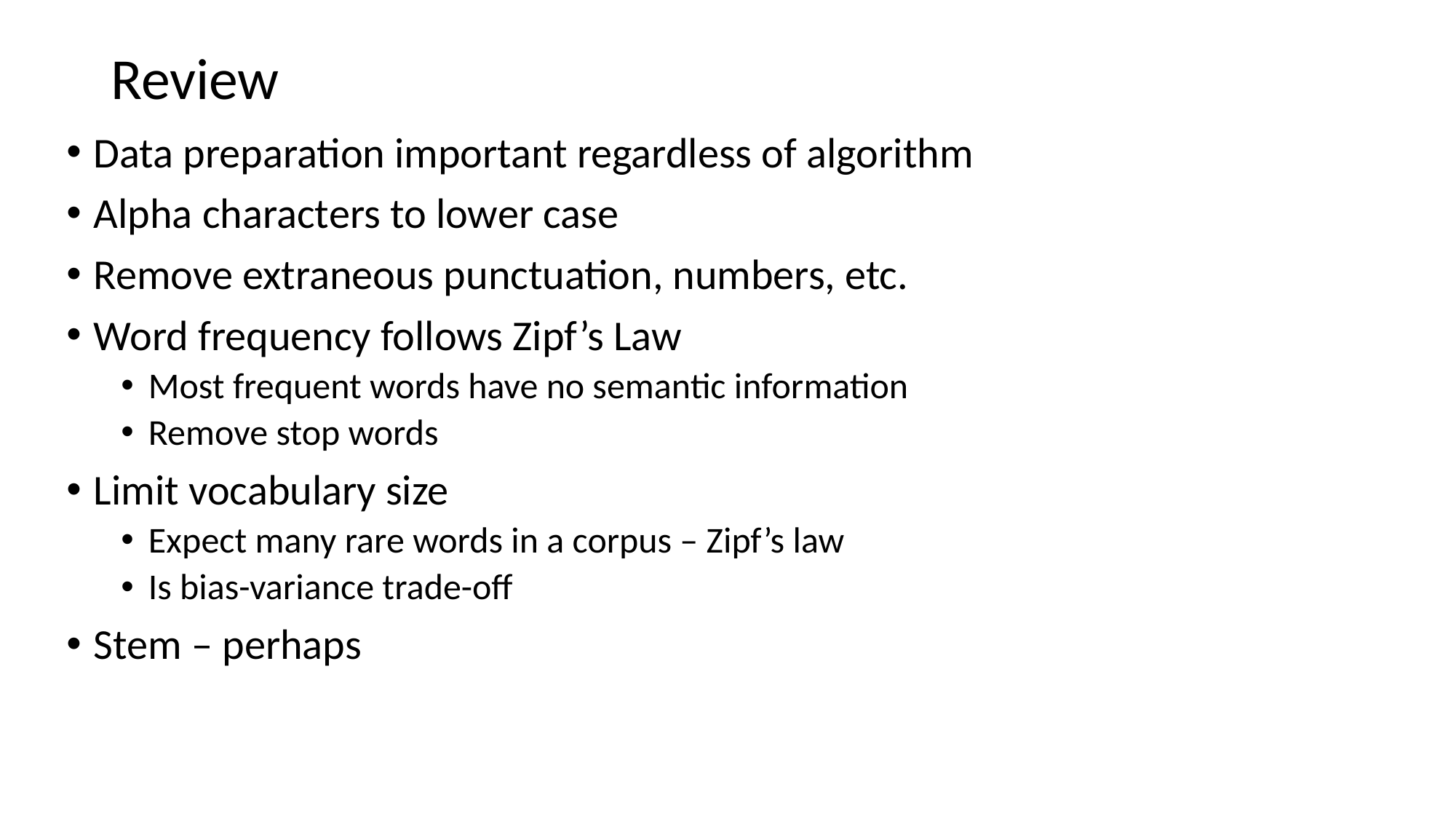

# Review
Data preparation important regardless of algorithm
Alpha characters to lower case
Remove extraneous punctuation, numbers, etc.
Word frequency follows Zipf’s Law
Most frequent words have no semantic information
Remove stop words
Limit vocabulary size
Expect many rare words in a corpus – Zipf’s law
Is bias-variance trade-off
Stem – perhaps